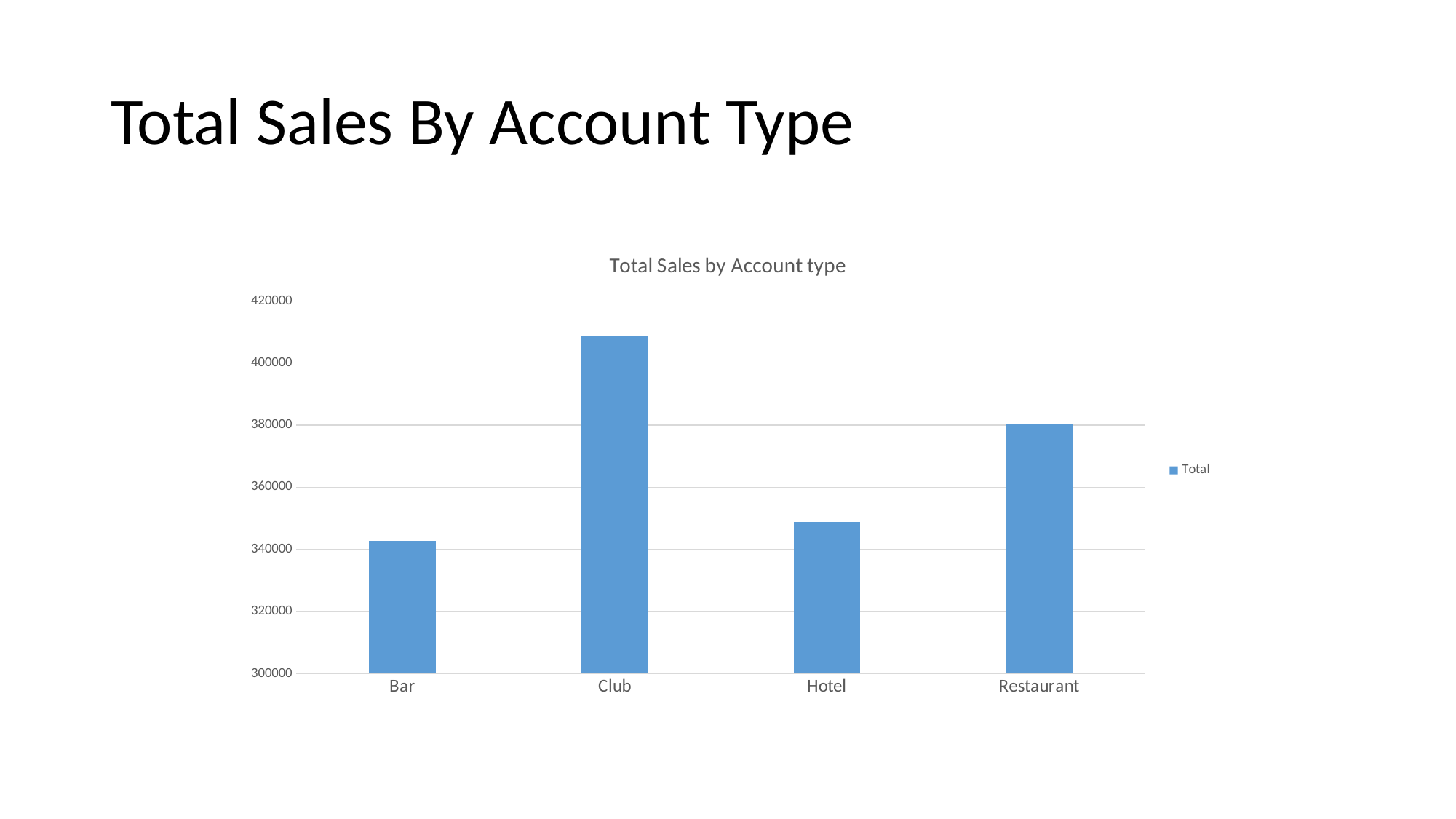

# Total Sales By Account Type

### Chart: Total Sales by Account type

| Category | Total |
|---|---|
| Bar | 342823.0 |
| Club | 408515.0 |
| Hotel | 348942.0 |
| Restaurant | 380568.0 |